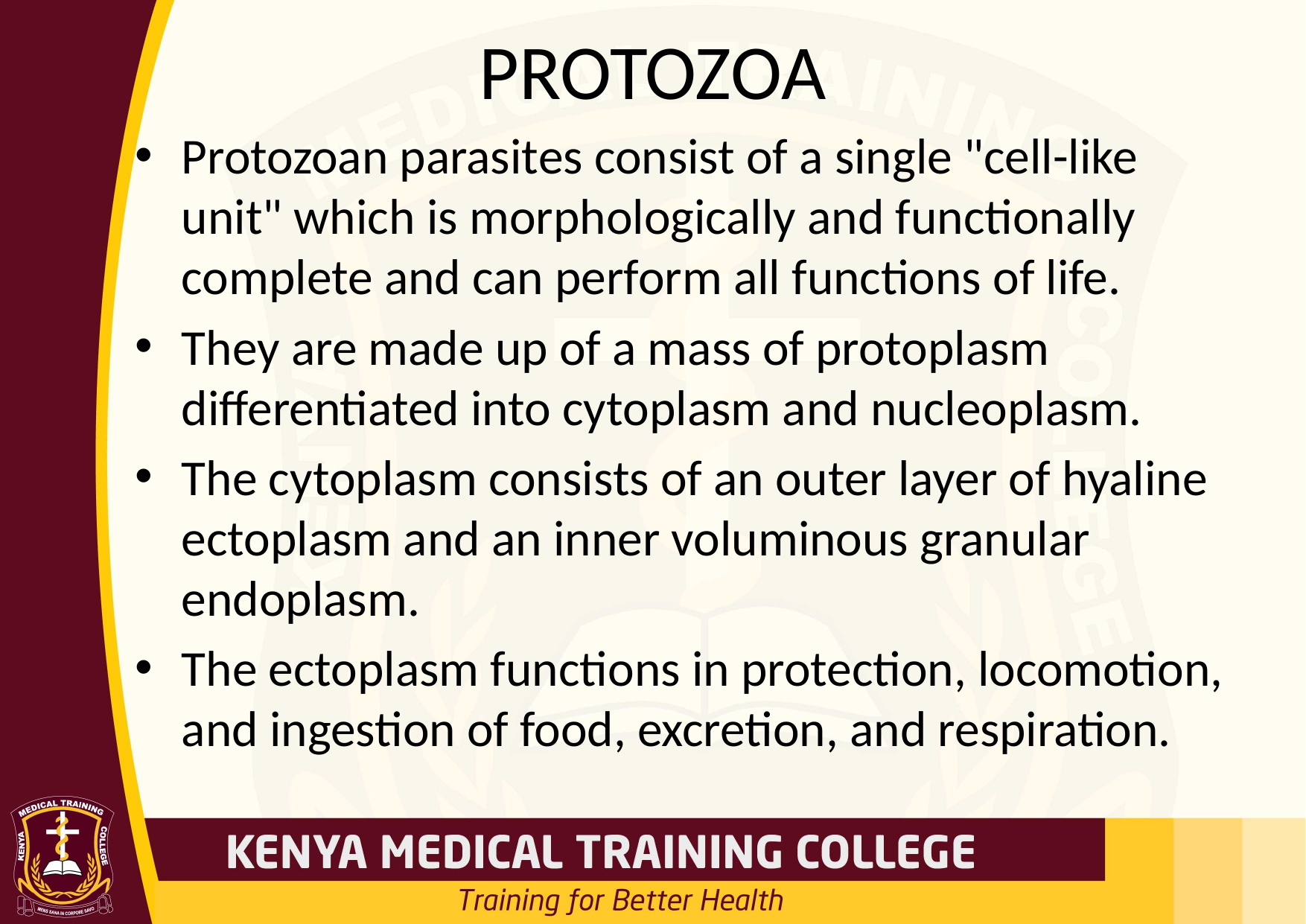

# PROTOZOA
Protozoan parasites consist of a single "cell-like unit" which is morphologically and functionally complete and can perform all functions of life.
They are made up of a mass of protoplasm differentiated into cytoplasm and nucleoplasm.
The cytoplasm consists of an outer layer of hyaline ectoplasm and an inner voluminous granular endoplasm.
The ectoplasm functions in protection, locomotion, and ingestion of food, excretion, and respiration.